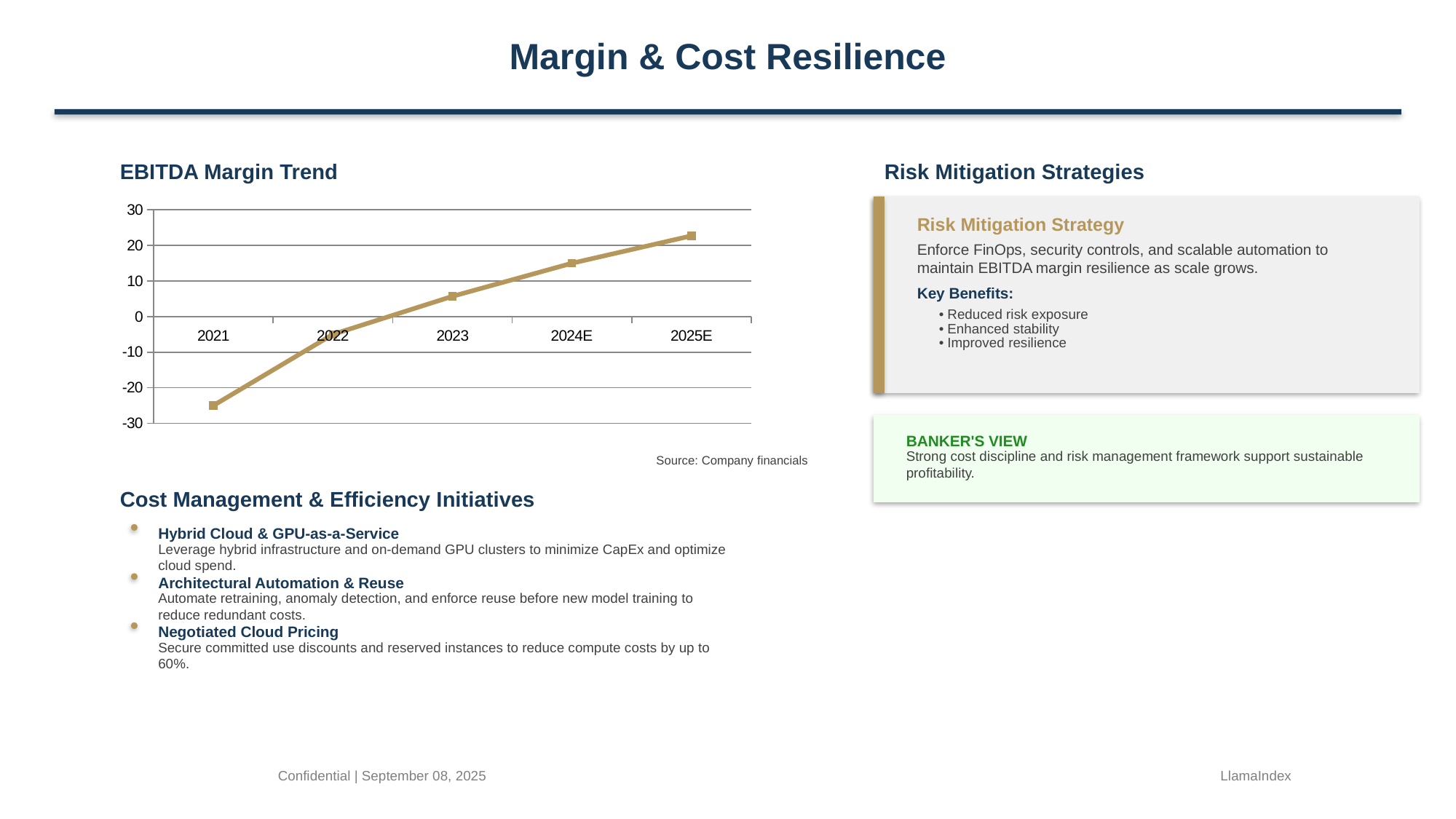

Margin & Cost Resilience

EBITDA Margin Trend
Risk Mitigation Strategies

### Chart:

| Category | EBITDA Margin % |
|---|---|
| 2021 | -25.0 |
| 2022 | -5.0 |
| 2023 | 5.7 |
| 2024E | 15.0 |
| 2025E | 22.7 |

Risk Mitigation Strategy
Enforce FinOps, security controls, and scalable automation to maintain EBITDA margin resilience as scale grows.
Key Benefits:
• Reduced risk exposure
• Enhanced stability
• Improved resilience

BANKER'S VIEW
Strong cost discipline and risk management framework support sustainable profitability.
Source: Company financials
Cost Management & Efficiency Initiatives
Hybrid Cloud & GPU-as-a-Service

Leverage hybrid infrastructure and on-demand GPU clusters to minimize CapEx and optimize cloud spend.
Architectural Automation & Reuse

Automate retraining, anomaly detection, and enforce reuse before new model training to reduce redundant costs.
Negotiated Cloud Pricing

Secure committed use discounts and reserved instances to reduce compute costs by up to 60%.
Confidential | September 08, 2025
LlamaIndex